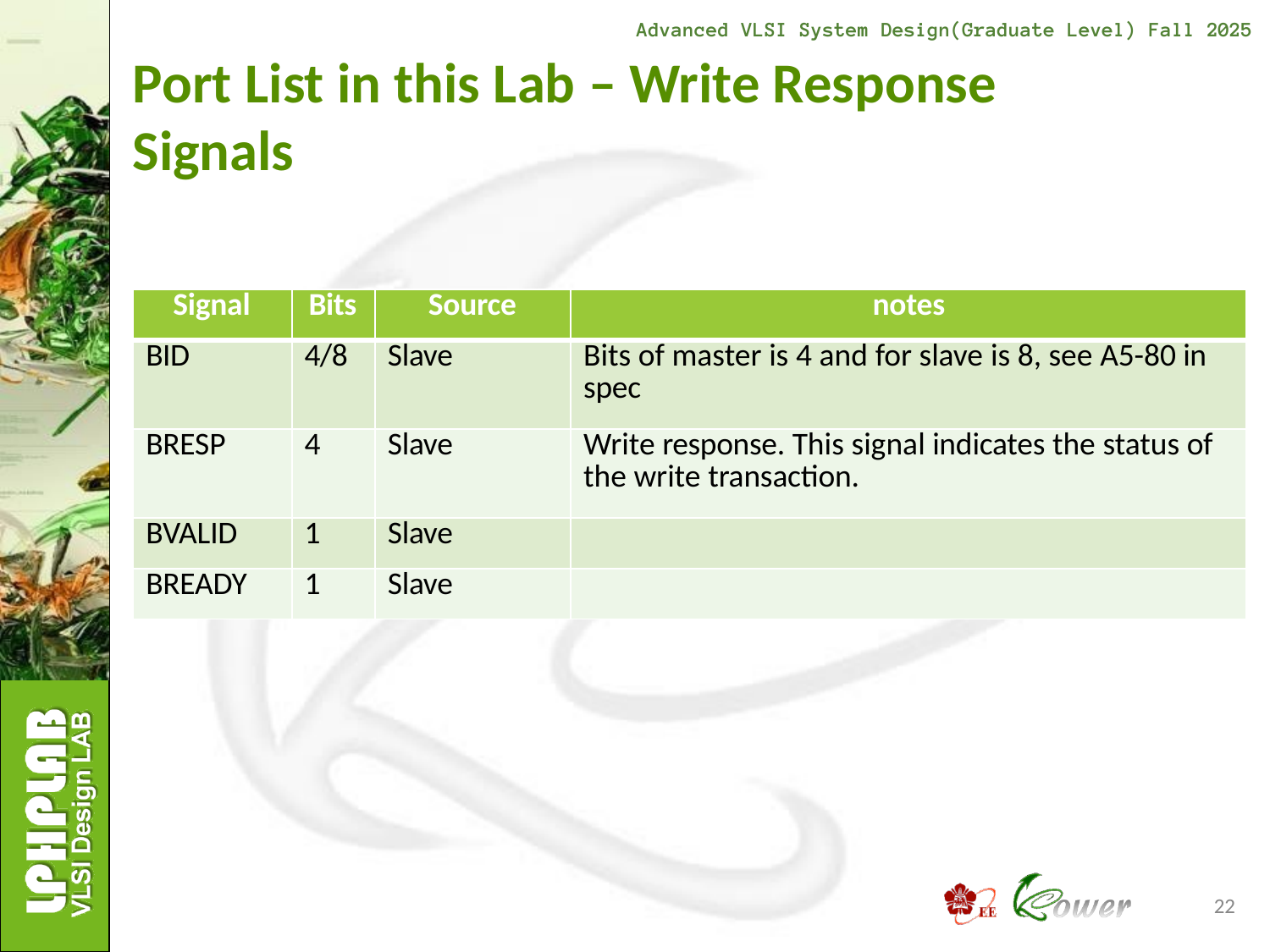

Advanced VLSI System Design(Graduate Level) Fall 2025
# Port List in this Lab – Write Response Signals
| Signal | Bits | Source | notes |
| --- | --- | --- | --- |
| BID | 4/8 | Slave | Bits of master is 4 and for slave is 8, see A5-80 in spec |
| BRESP | 4 | Slave | Write response. This signal indicates the status of the write transaction. |
| BVALID | 1 | Slave |  |
| BREADY | 1 | Slave |  |
22